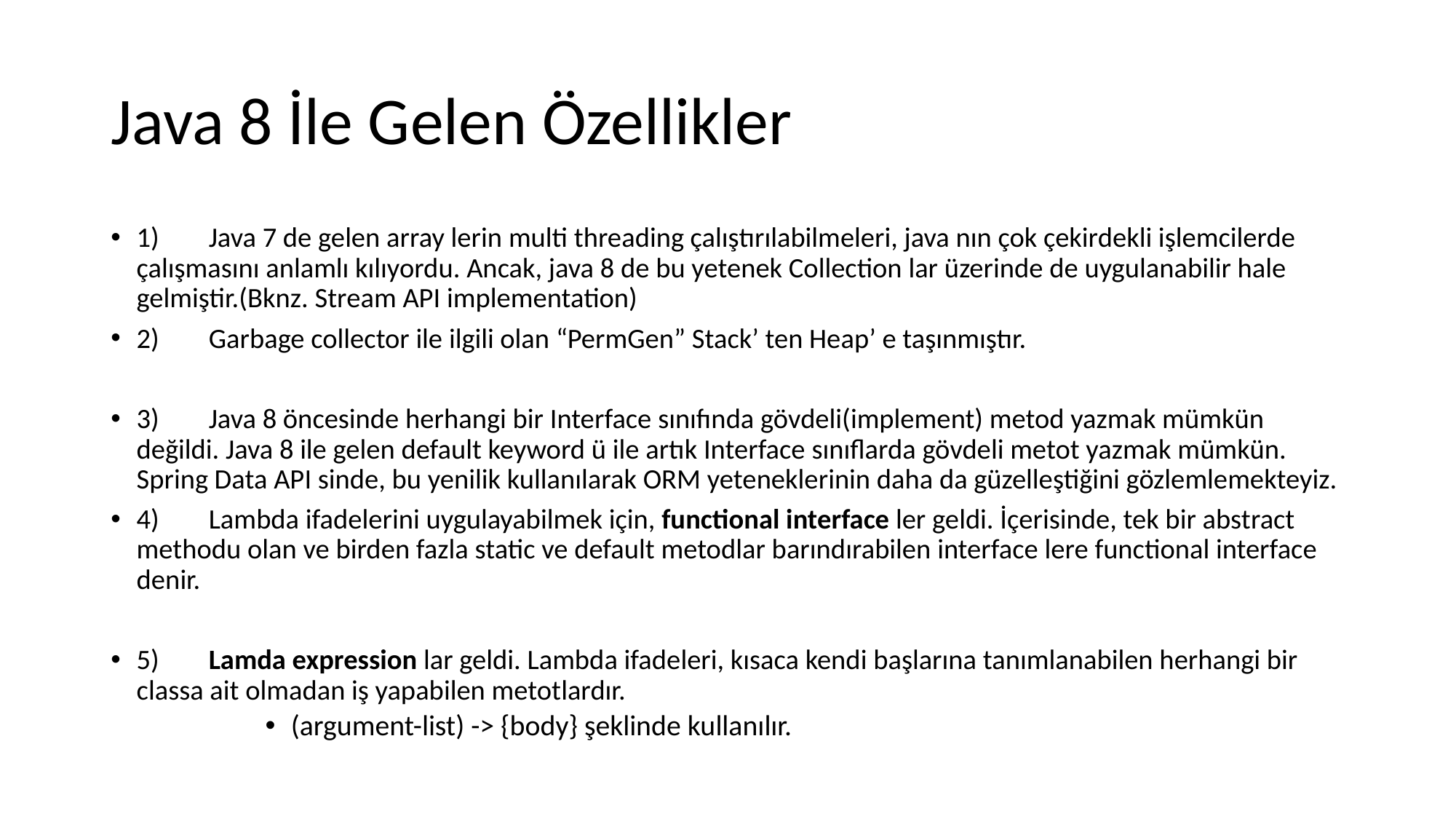

# Java 8 İle Gelen Özellikler
1)	Java 7 de gelen array lerin multi threading çalıştırılabilmeleri, java nın çok çekirdekli işlemcilerde çalışmasını anlamlı kılıyordu. Ancak, java 8 de bu yetenek Collection lar üzerinde de uygulanabilir hale gelmiştir.(Bknz. Stream API implementation)
2)	Garbage collector ile ilgili olan “PermGen” Stack’ ten Heap’ e taşınmıştır.

3)	Java 8 öncesinde herhangi bir Interface sınıfında gövdeli(implement) metod yazmak mümkün değildi. Java 8 ile gelen default keyword ü ile artık Interface sınıflarda gövdeli metot yazmak mümkün. Spring Data API sinde, bu yenilik kullanılarak ORM yeteneklerinin daha da güzelleştiğini gözlemlemekteyiz.
4)	Lambda ifadelerini uygulayabilmek için, functional interface ler geldi. İçerisinde, tek bir abstract methodu olan ve birden fazla static ve default metodlar barındırabilen interface lere functional interface denir.

5)	Lamda expression lar geldi. Lambda ifadeleri, kısaca kendi başlarına tanımlanabilen herhangi bir classa ait olmadan iş yapabilen metotlardır.
(argument-list) -> {body} şeklinde kullanılır.